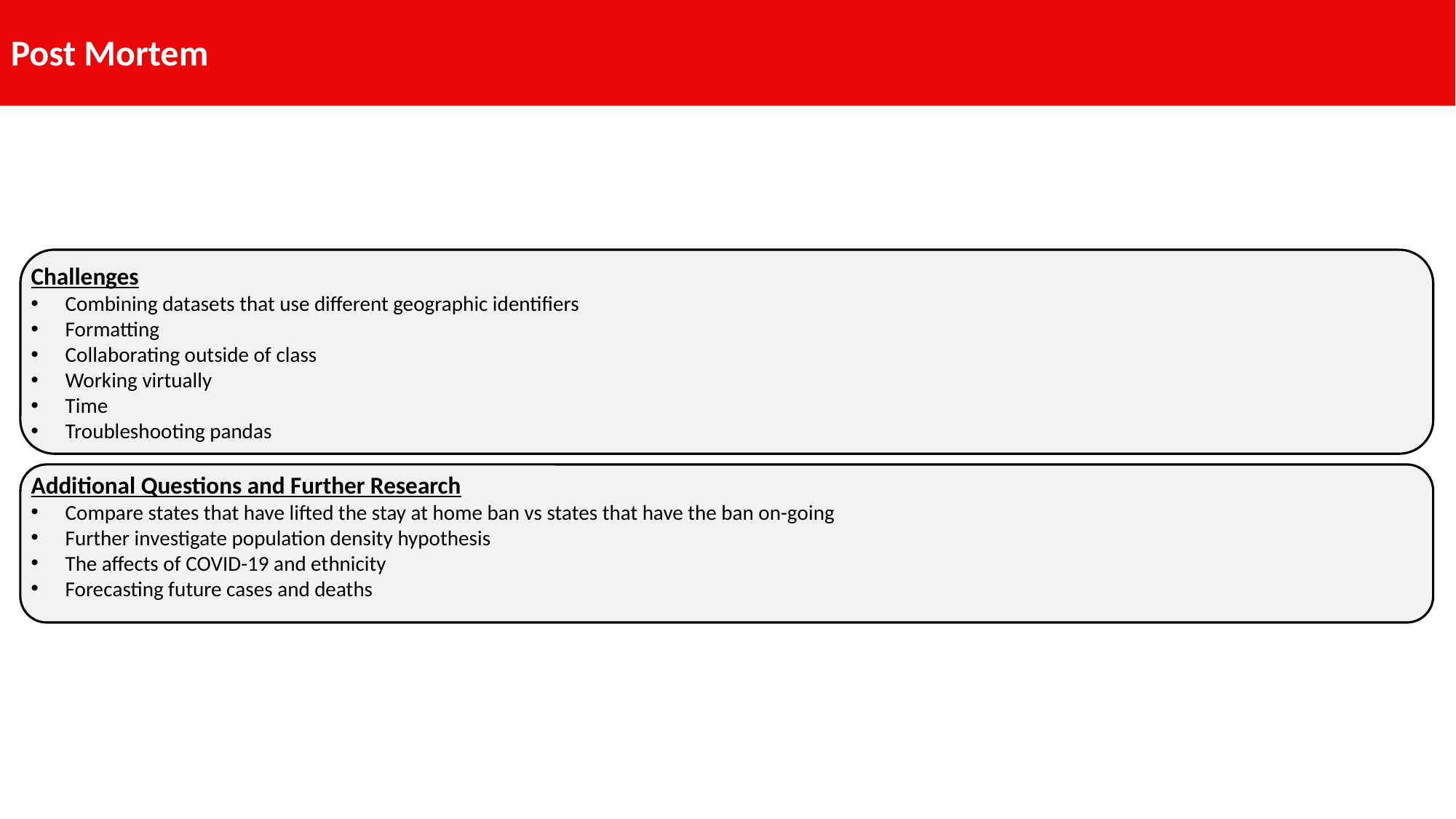

Post Mortem

Challenges
Combining datasets that use different geographic identifiers
Formatting
Collaborating outside of class
Working virtually
Time
Troubleshooting pandas

Additional Questions and Further Research
Compare states that have lifted the stay at home ban vs states that have the ban on-going
Further investigate population density hypothesis
The affects of COVID-19 and ethnicity
Forecasting future cases and deaths